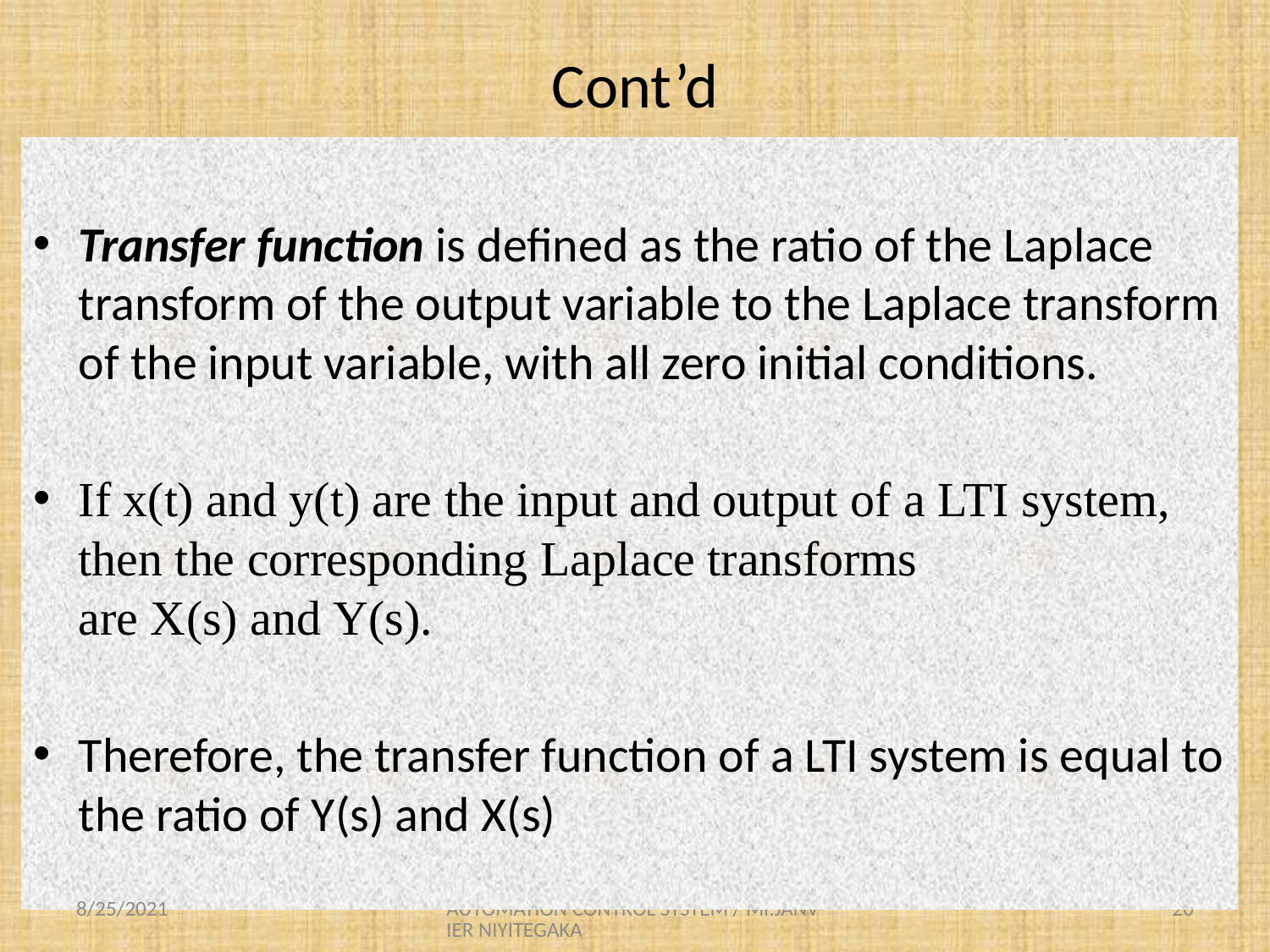

# Cont’d

Transfer function is defined as the ratio of the Laplace transform of the output variable to the Laplace transform of the input variable, with all zero initial conditions.

If x(t) and y(t) are the input and output of a LTI system, then the corresponding Laplace transforms are X(s) and Y(s).

Therefore, the transfer function of a LTI system is equal to the ratio of Y(s) and X(s)

8/25/2021
AUTOMATION CONTROL SYSTEM / Mr.JANVIER NIYITEGAKA
20